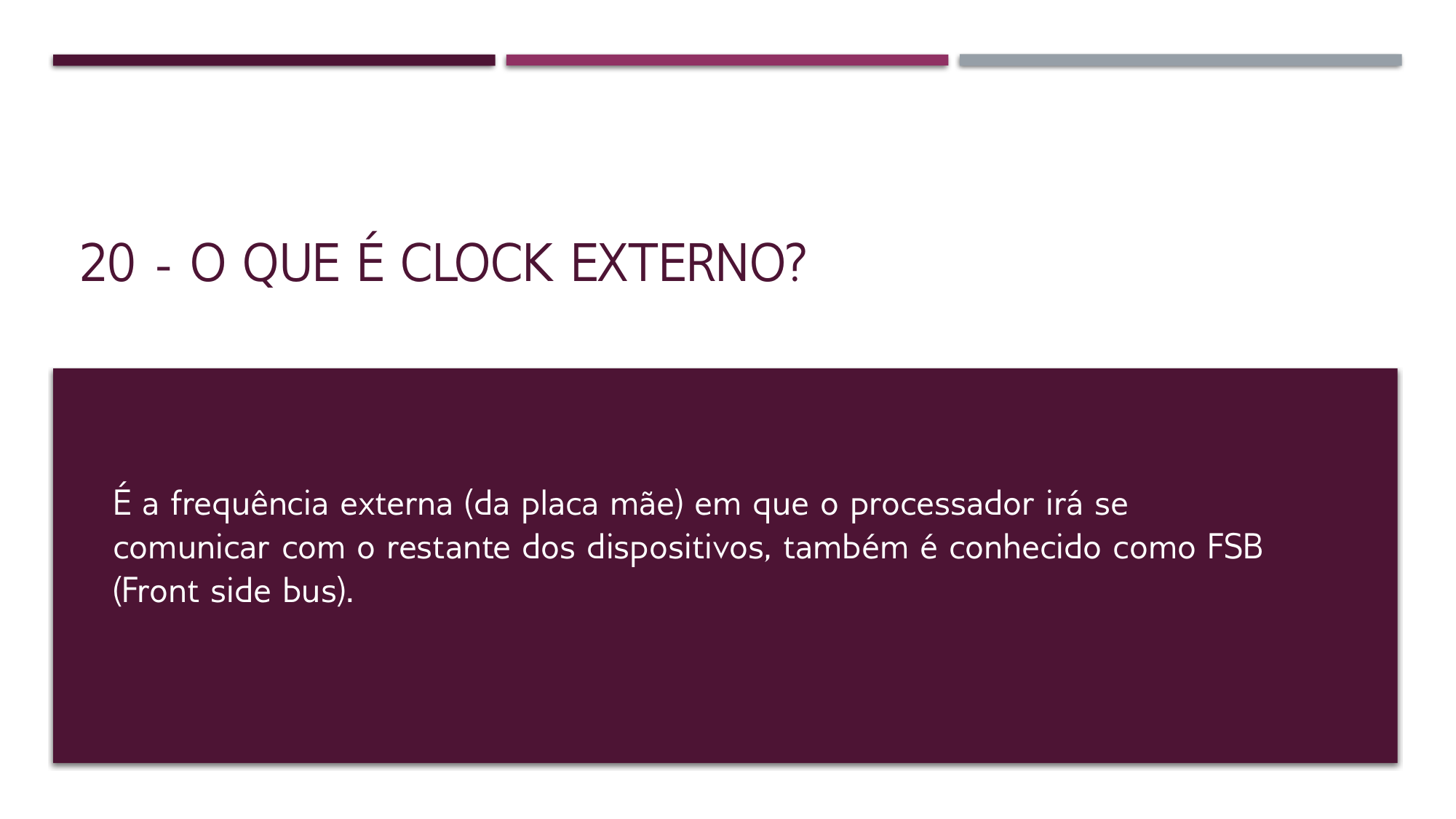

# 20 - O que é clock externo?

É a frequência externa (da placa mãe) em que o processador irá se comunicar com o restante dos dispositivos, também é conhecido como FSB (Front side bus).